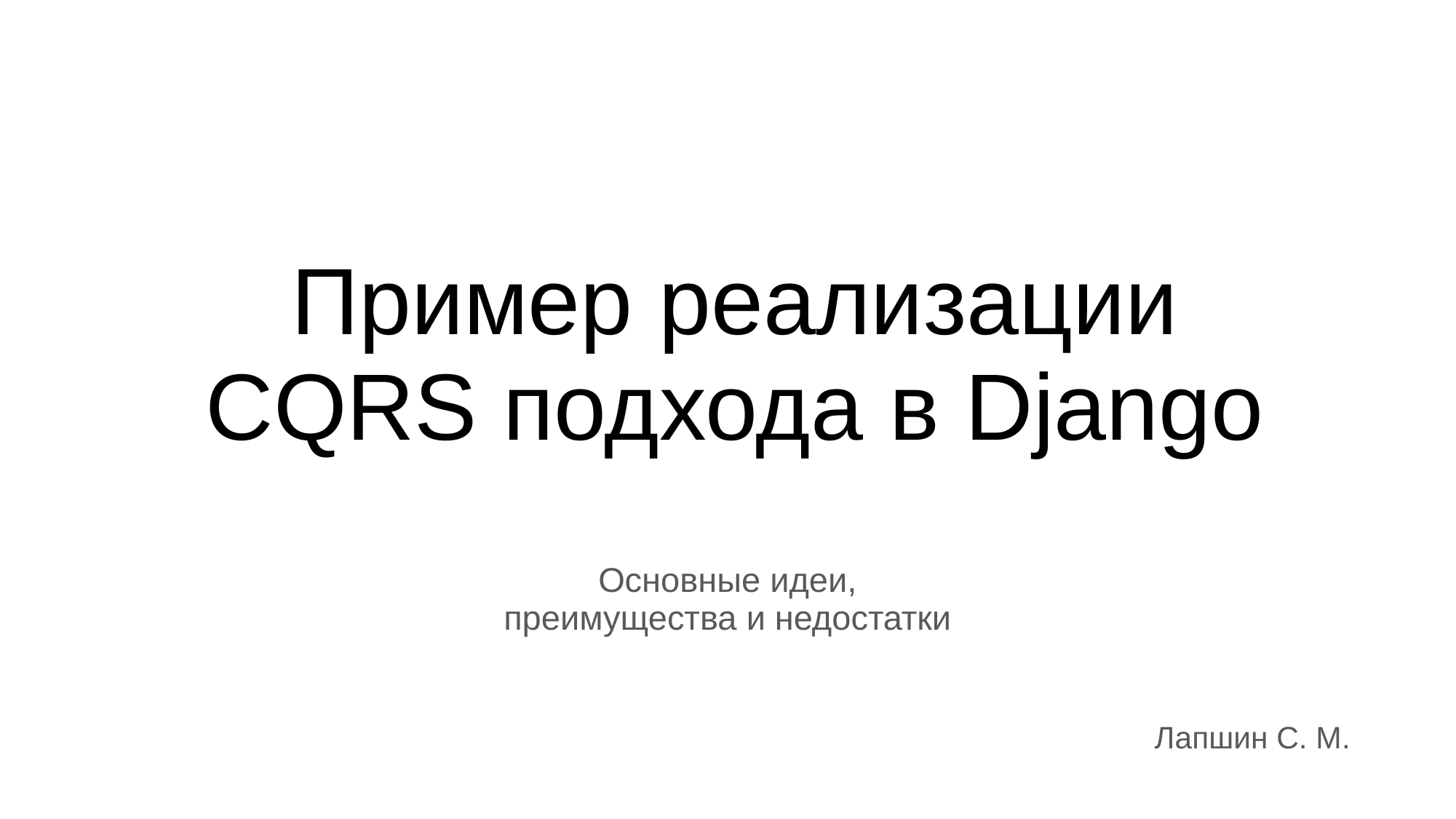

# Пример реализации CQRS подхода в Django
Основные идеи, преимущества и недостатки
Лапшин С. М.